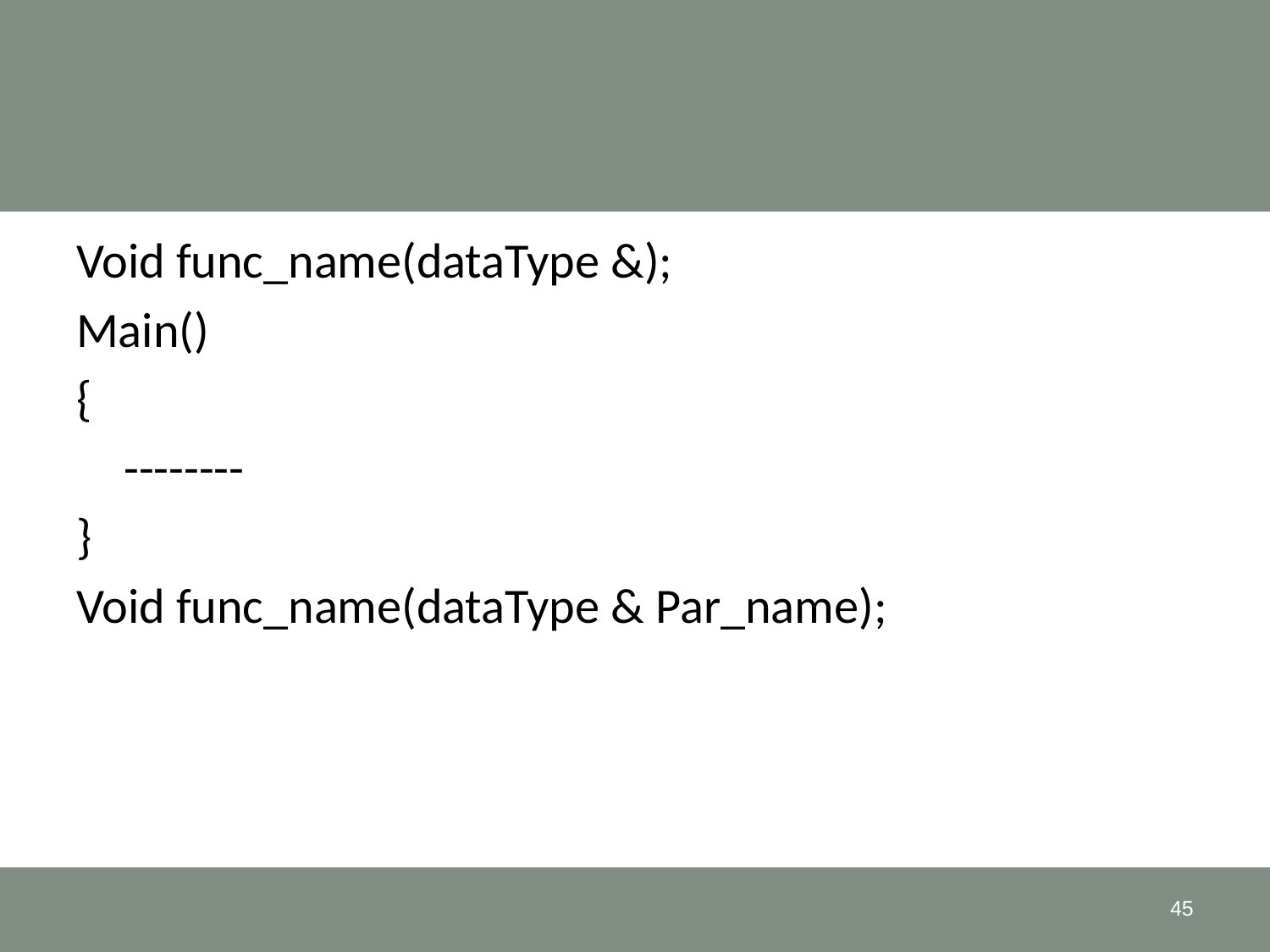

#
Void func_name(dataType &);
Main()
{
	--------
}
Void func_name(dataType & Par_name);

45